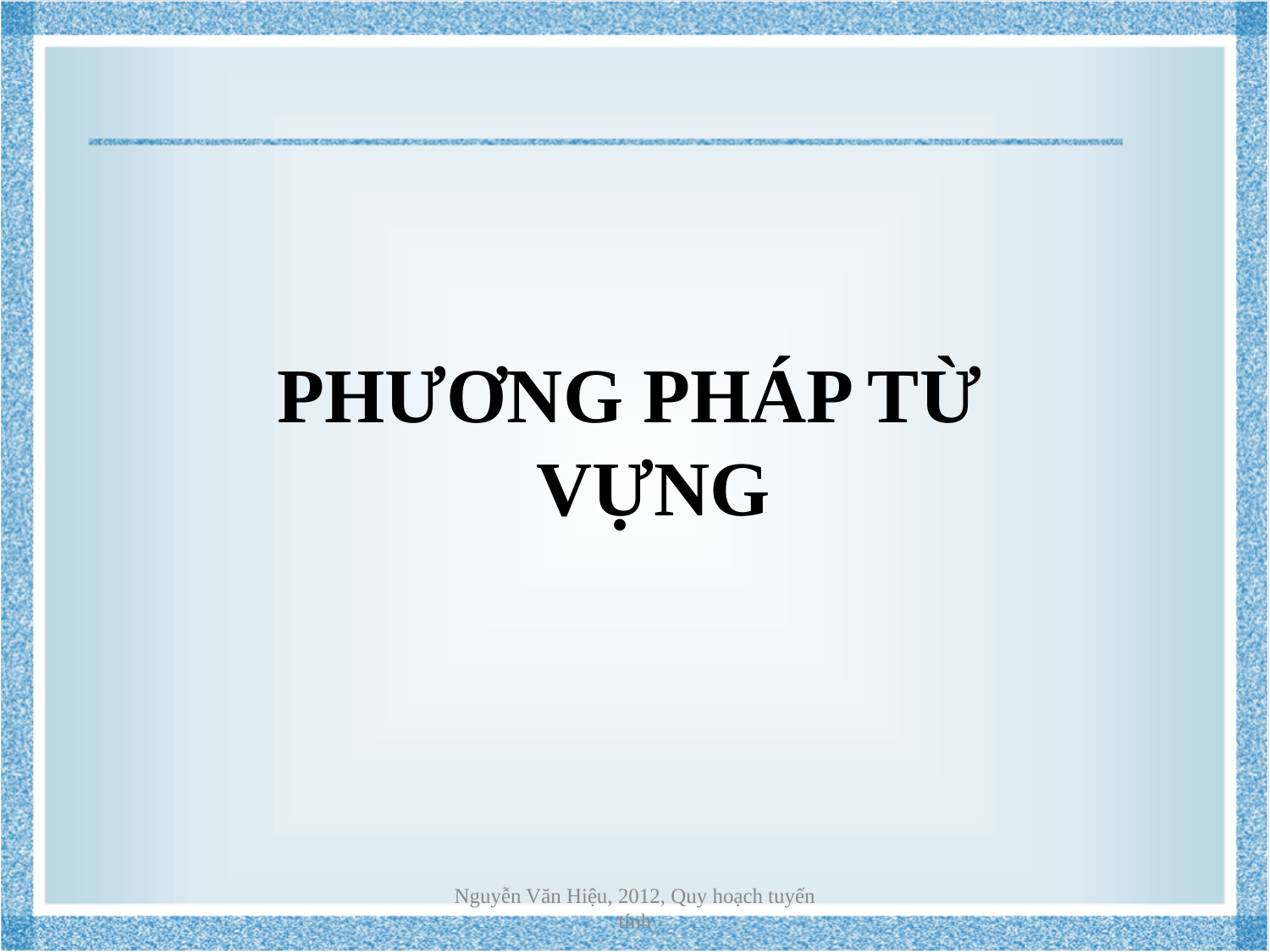

#
PHƯƠNG PHÁP TỪ VỰNG
Nguyễn Văn Hiệu, 2012, Quy hoạch tuyến tính